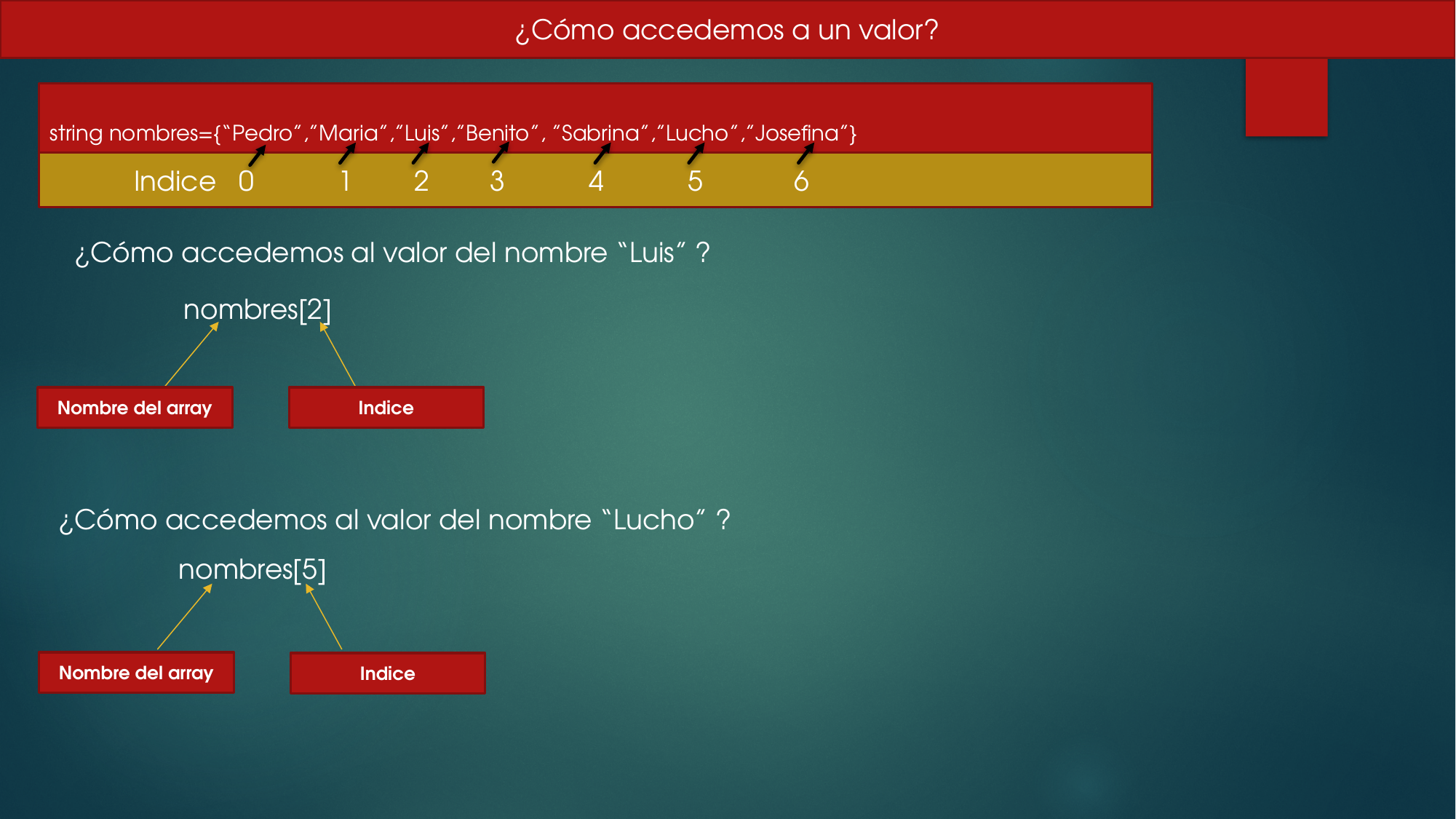

¿Cómo accedemos a un valor?
string nombres={“Pedro”,”Maria”,”Luis”,”Benito”, ”Sabrina”,”Lucho”,”Josefina”}
           Indice   0           1        2        3           4           5            6
¿Cómo accedemos al valor del nombre “Luis” ?
nombres[2]
Nombre del array
Indice
¿Cómo accedemos al valor del nombre “Lucho” ?
nombres[5]
Nombre del array
Indice